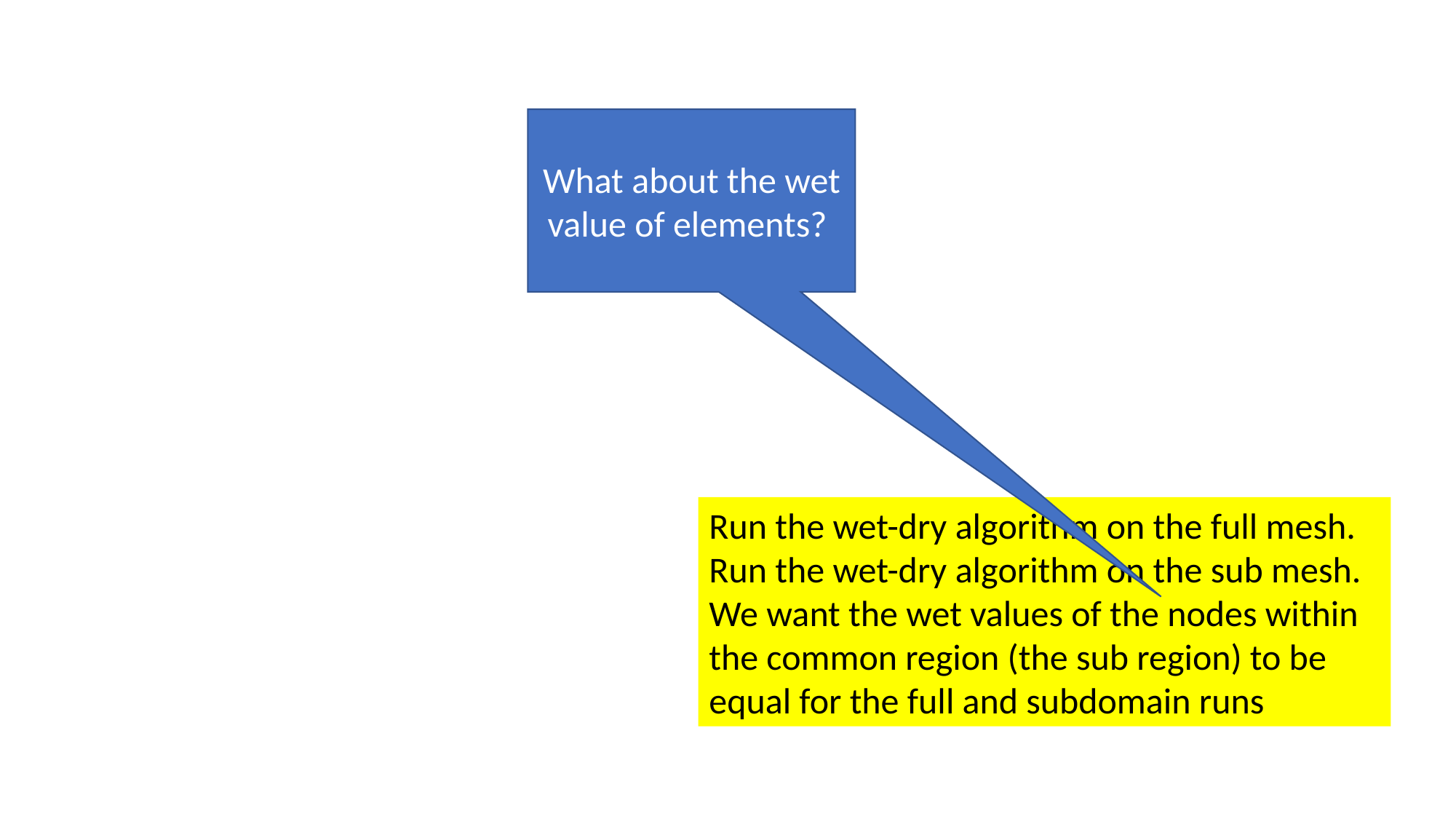

What about the wet value of elements?
Run the wet-dry algorithm on the full mesh.
Run the wet-dry algorithm on the sub mesh.
We want the wet values of the nodes within the common region (the sub region) to be equal for the full and subdomain runs